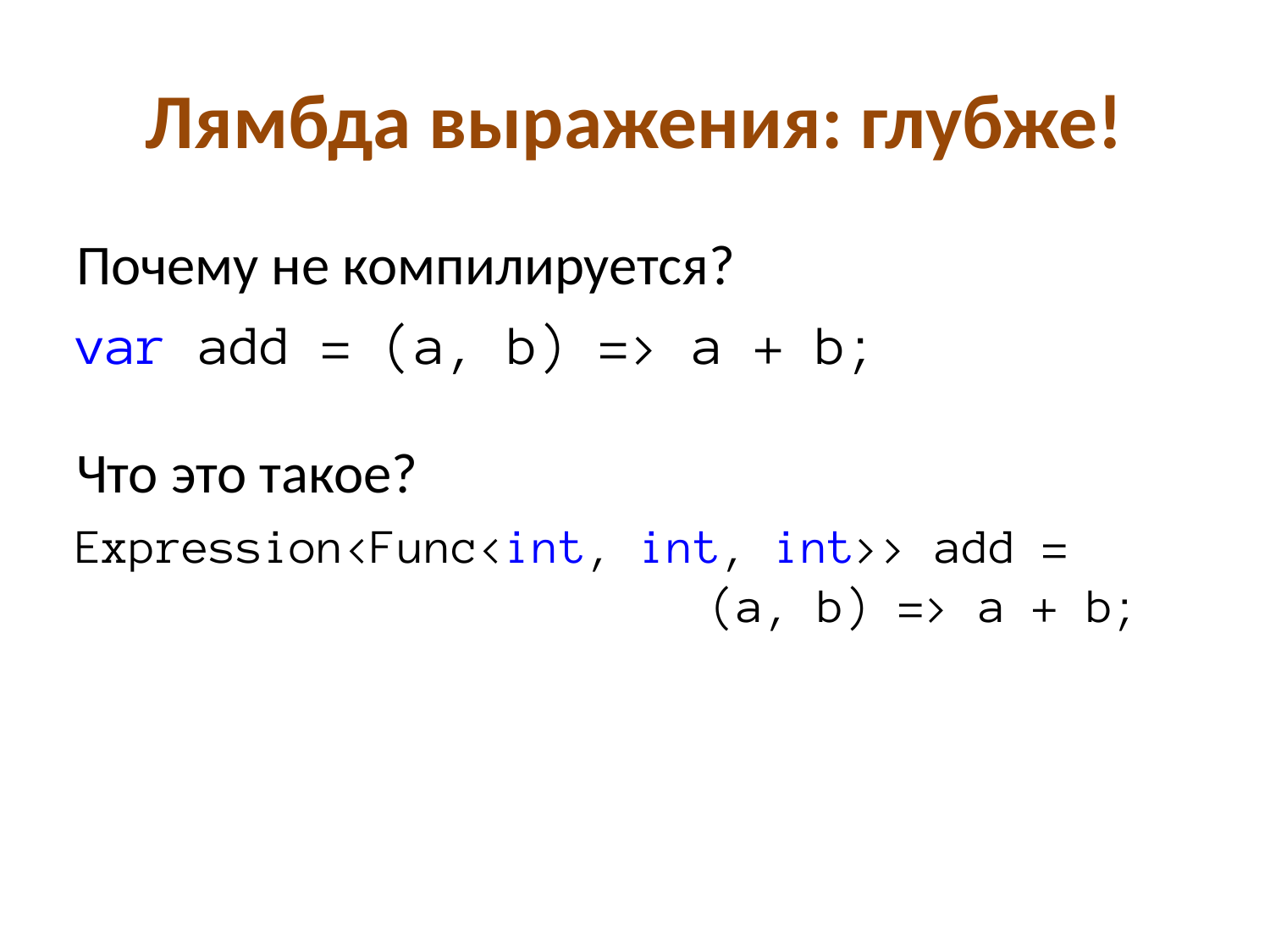

# Лямбда выражения: глубже!
Почему не компилируется?
var add = (a, b) => a + b;

Что это такое?
Expression<Func<int, int, int>> add =
					(a, b) => a + b;